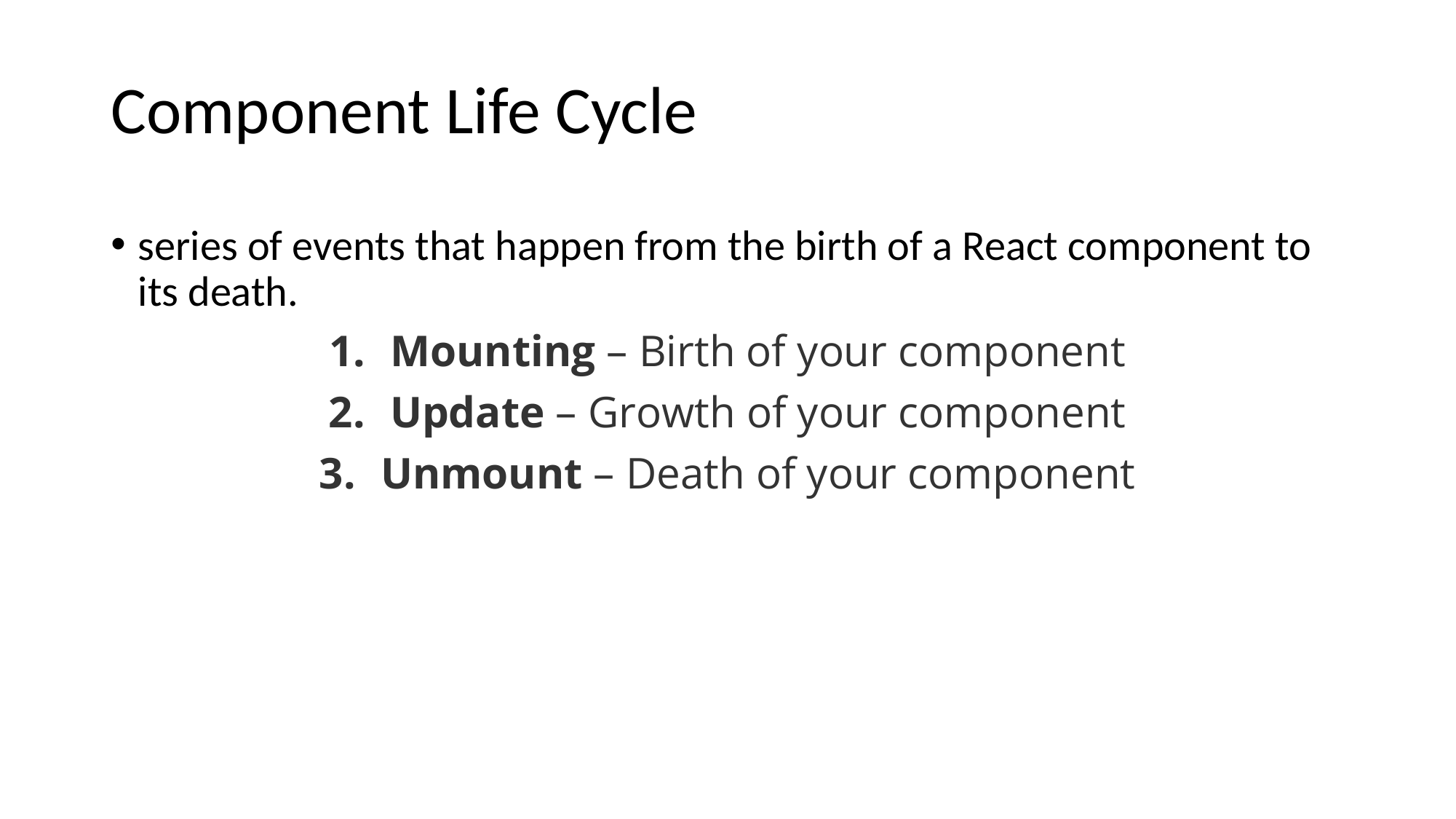

# Component Life Cycle
series of events that happen from the birth of a React component to its death.
Mounting – Birth of your component
Update – Growth of your component
Unmount – Death of your component